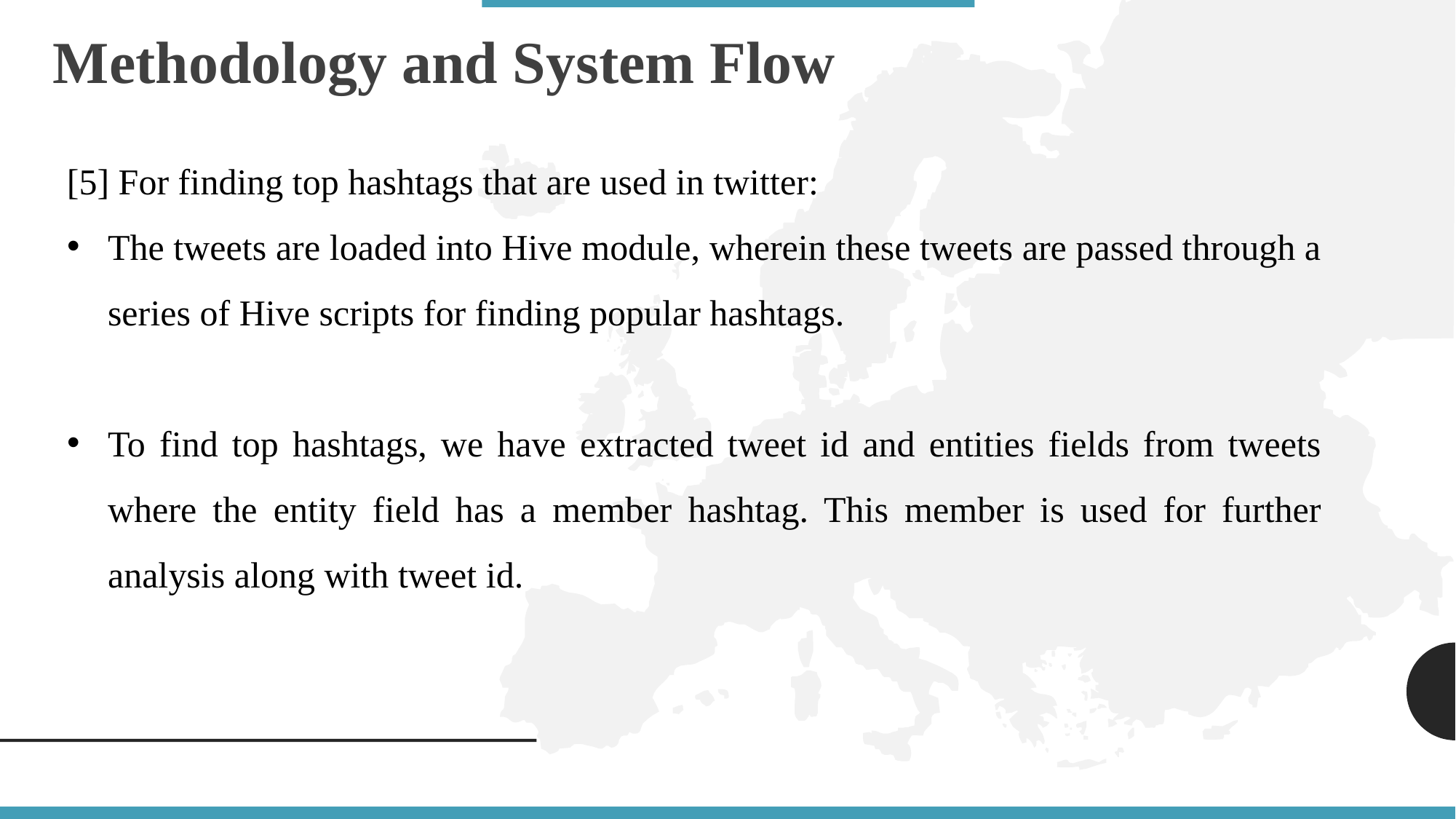

Methodology and System Flow
[5] For finding top hashtags that are used in twitter:
The tweets are loaded into Hive module, wherein these tweets are passed through a series of Hive scripts for finding popular hashtags.

To find top hashtags, we have extracted tweet id and entities fields from tweets where the entity field has a member hashtag. This member is used for further analysis along with tweet id.